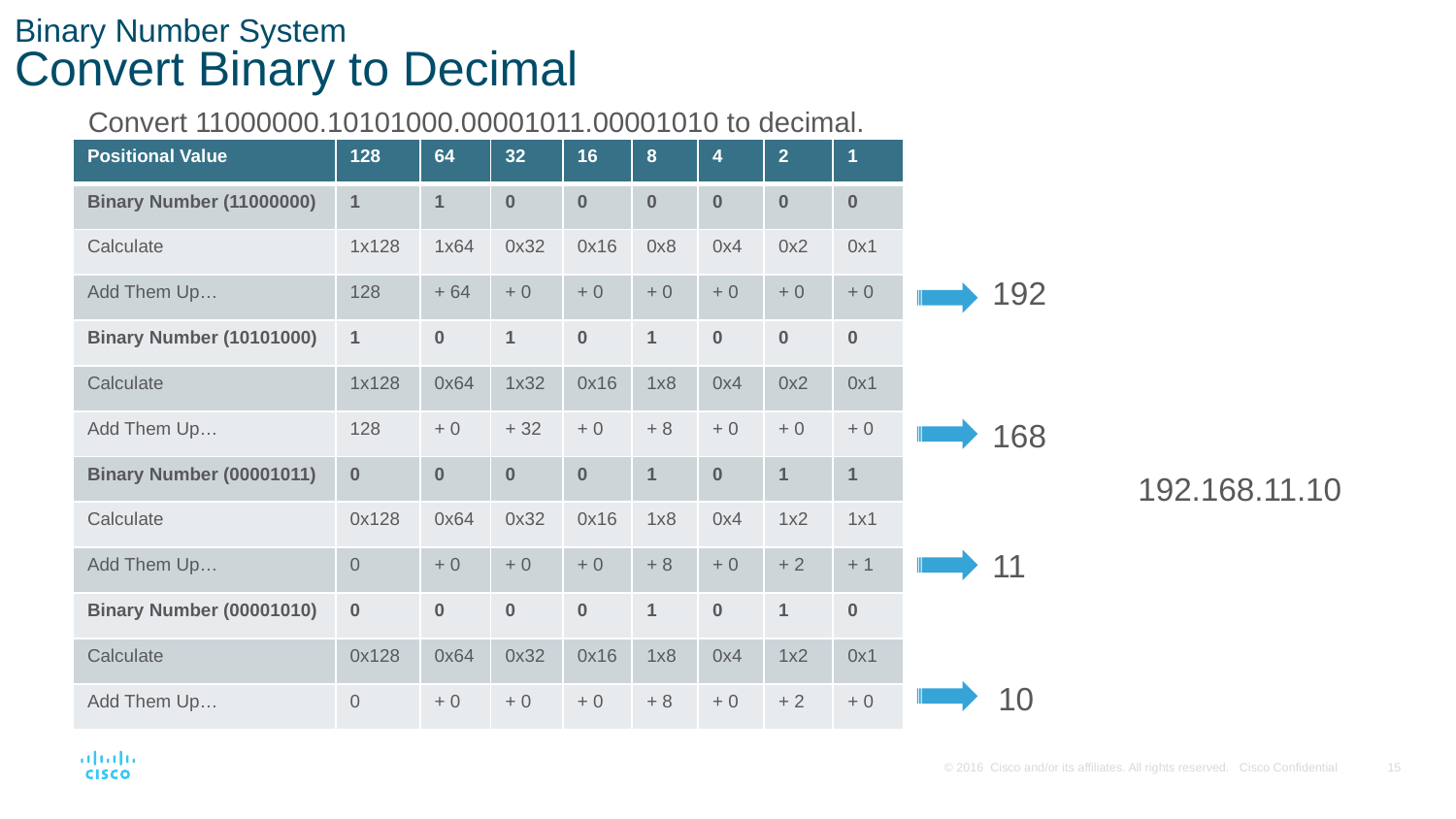

# Binary Number System Convert Binary to Decimal
Convert 11000000.10101000.00001011.00001010 to decimal.
| Positional Value | 128 | 64 | 32 | 16 | 8 | 4 | 2 | 1 |
| --- | --- | --- | --- | --- | --- | --- | --- | --- |
| Binary Number (11000000) | 1 | 1 | 0 | 0 | 0 | 0 | 0 | 0 |
| Calculate | 1x128 | 1x64 | 0x32 | 0x16 | 0x8 | 0x4 | 0x2 | 0x1 |
| Add Them Up… | 128 | + 64 | + 0 | + 0 | + 0 | + 0 | + 0 | + 0 |
| Binary Number (10101000) | 1 | 0 | 1 | 0 | 1 | 0 | 0 | 0 |
| Calculate | 1x128 | 0x64 | 1x32 | 0x16 | 1x8 | 0x4 | 0x2 | 0x1 |
| Add Them Up… | 128 | + 0 | + 32 | + 0 | + 8 | + 0 | + 0 | + 0 |
| Binary Number (00001011) | 0 | 0 | 0 | 0 | 1 | 0 | 1 | 1 |
| Calculate | 0x128 | 0x64 | 0x32 | 0x16 | 1x8 | 0x4 | 1x2 | 1x1 |
| Add Them Up… | 0 | + 0 | + 0 | + 0 | + 8 | + 0 | + 2 | + 1 |
| Binary Number (00001010) | 0 | 0 | 0 | 0 | 1 | 0 | 1 | 0 |
| Calculate | 0x128 | 0x64 | 0x32 | 0x16 | 1x8 | 0x4 | 1x2 | 0x1 |
| Add Them Up… | 0 | + 0 | + 0 | + 0 | + 8 | + 0 | + 2 | + 0 |
192

168

192.168.11.10
11

10